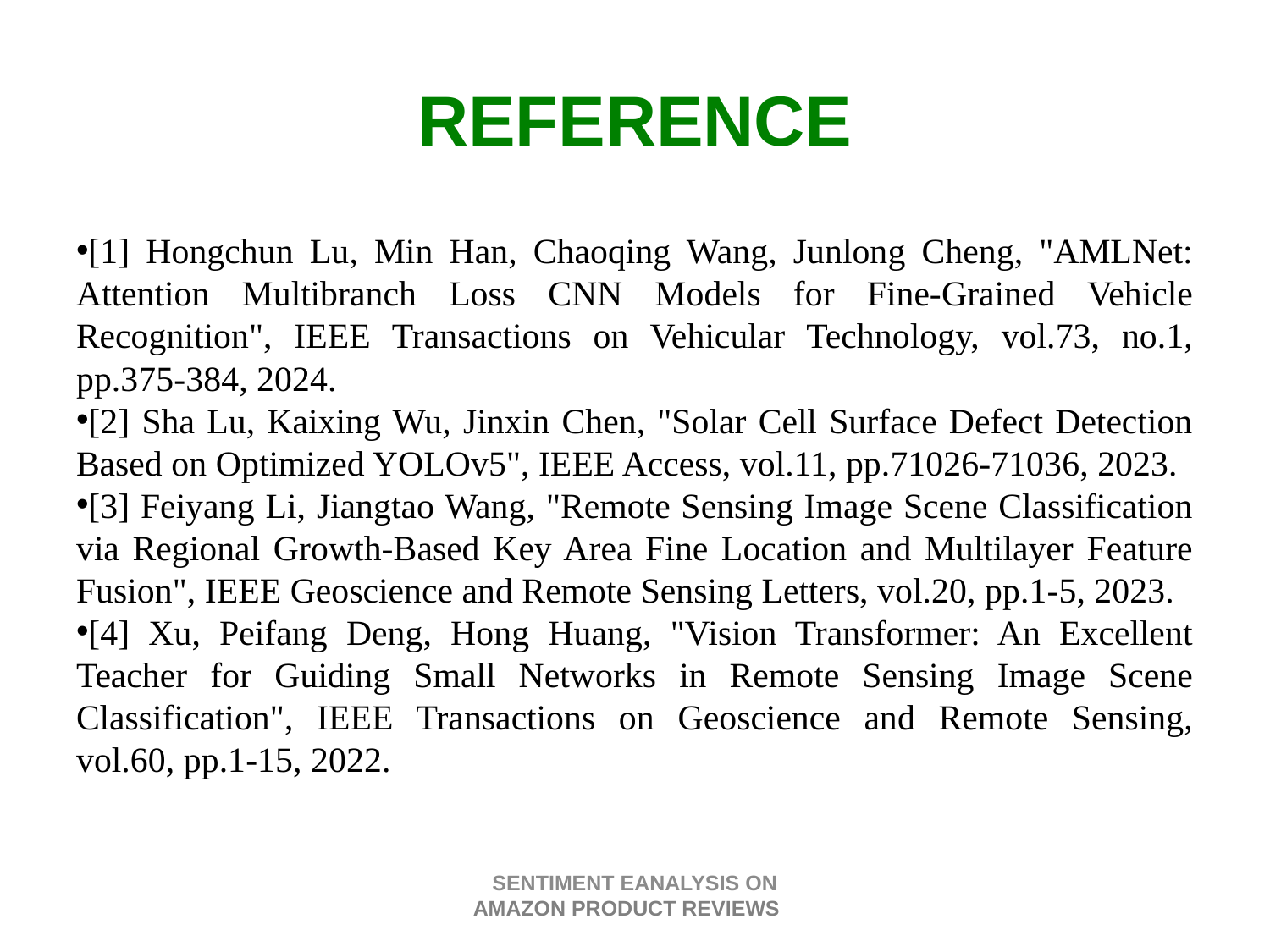

# REFERENCE
[1] Hongchun Lu, Min Han, Chaoqing Wang, Junlong Cheng, "AMLNet: Attention Multibranch Loss CNN Models for Fine-Grained Vehicle Recognition", IEEE Transactions on Vehicular Technology, vol.73, no.1, pp.375-384, 2024.
[2] Sha Lu, Kaixing Wu, Jinxin Chen, "Solar Cell Surface Defect Detection Based on Optimized YOLOv5", IEEE Access, vol.11, pp.71026-71036, 2023.
[3] Feiyang Li, Jiangtao Wang, "Remote Sensing Image Scene Classification via Regional Growth-Based Key Area Fine Location and Multilayer Feature Fusion", IEEE Geoscience and Remote Sensing Letters, vol.20, pp.1-5, 2023.
[4] Xu, Peifang Deng, Hong Huang, "Vision Transformer: An Excellent Teacher for Guiding Small Networks in Remote Sensing Image Scene Classification", IEEE Transactions on Geoscience and Remote Sensing, vol.60, pp.1-15, 2022.

SENTIMENT EANALYSIS ON AMAZON PRODUCT REVIEWS